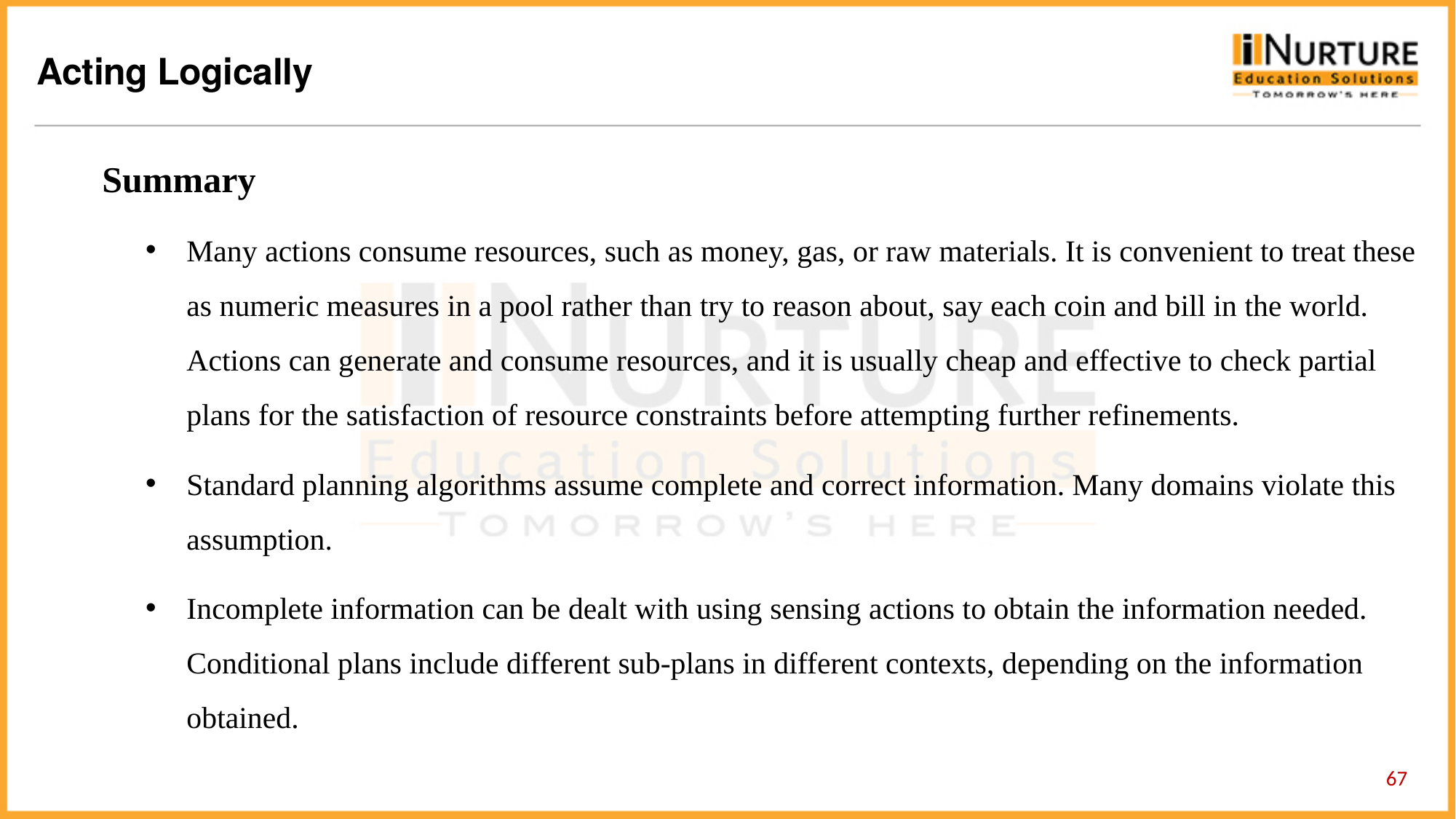

Summary
Many actions consume resources, such as money, gas, or raw materials. It is convenient to treat these as numeric measures in a pool rather than try to reason about, say each coin and bill in the world. Actions can generate and consume resources, and it is usually cheap and effective to check partial plans for the satisfaction of resource constraints before attempting further refinements.
Standard planning algorithms assume complete and correct information. Many domains violate this assumption.
Incomplete information can be dealt with using sensing actions to obtain the information needed. Conditional plans include different sub-plans in different contexts, depending on the information obtained.